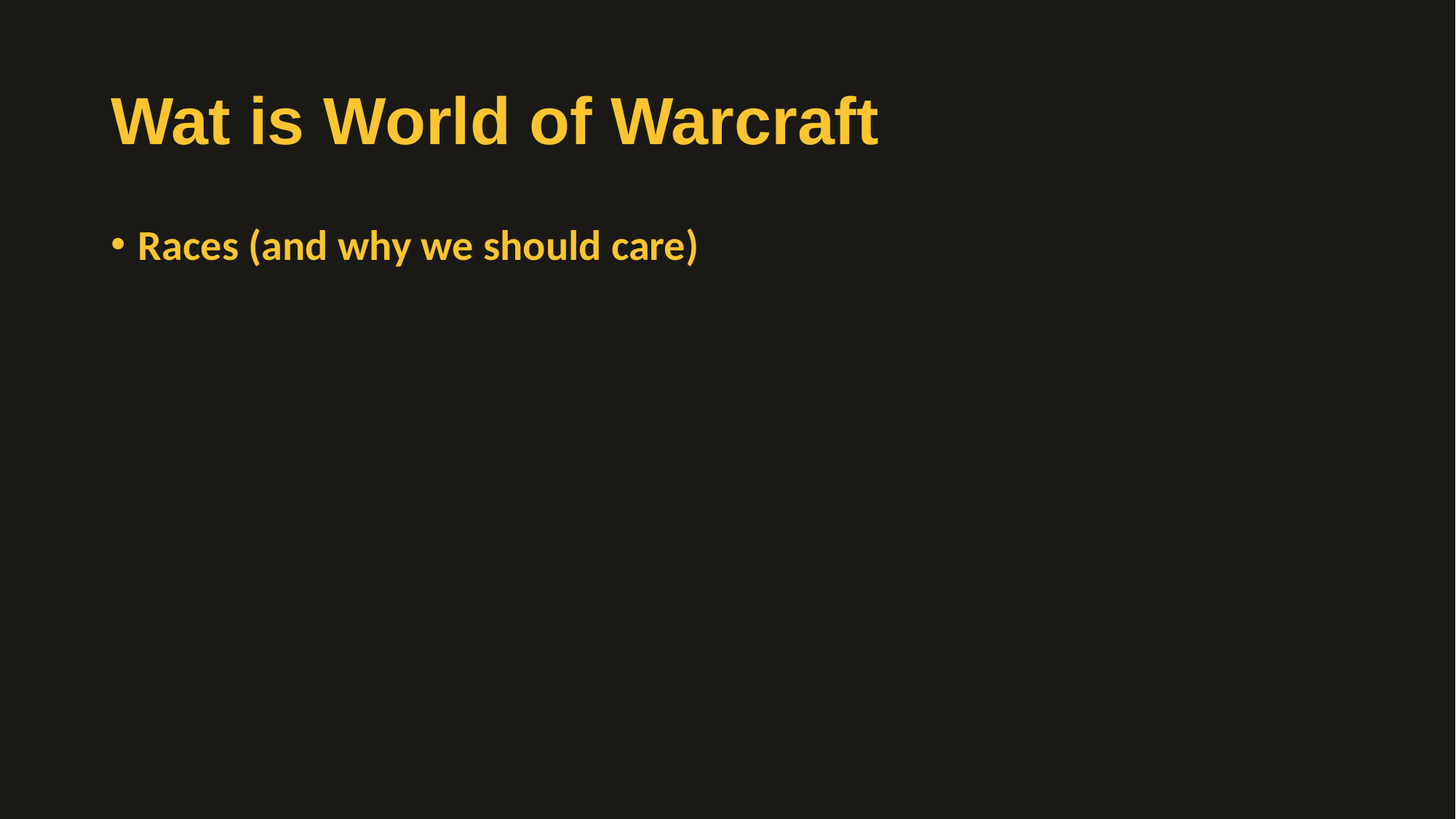

# Wat is World of Warcraft
Races (and why we should care)